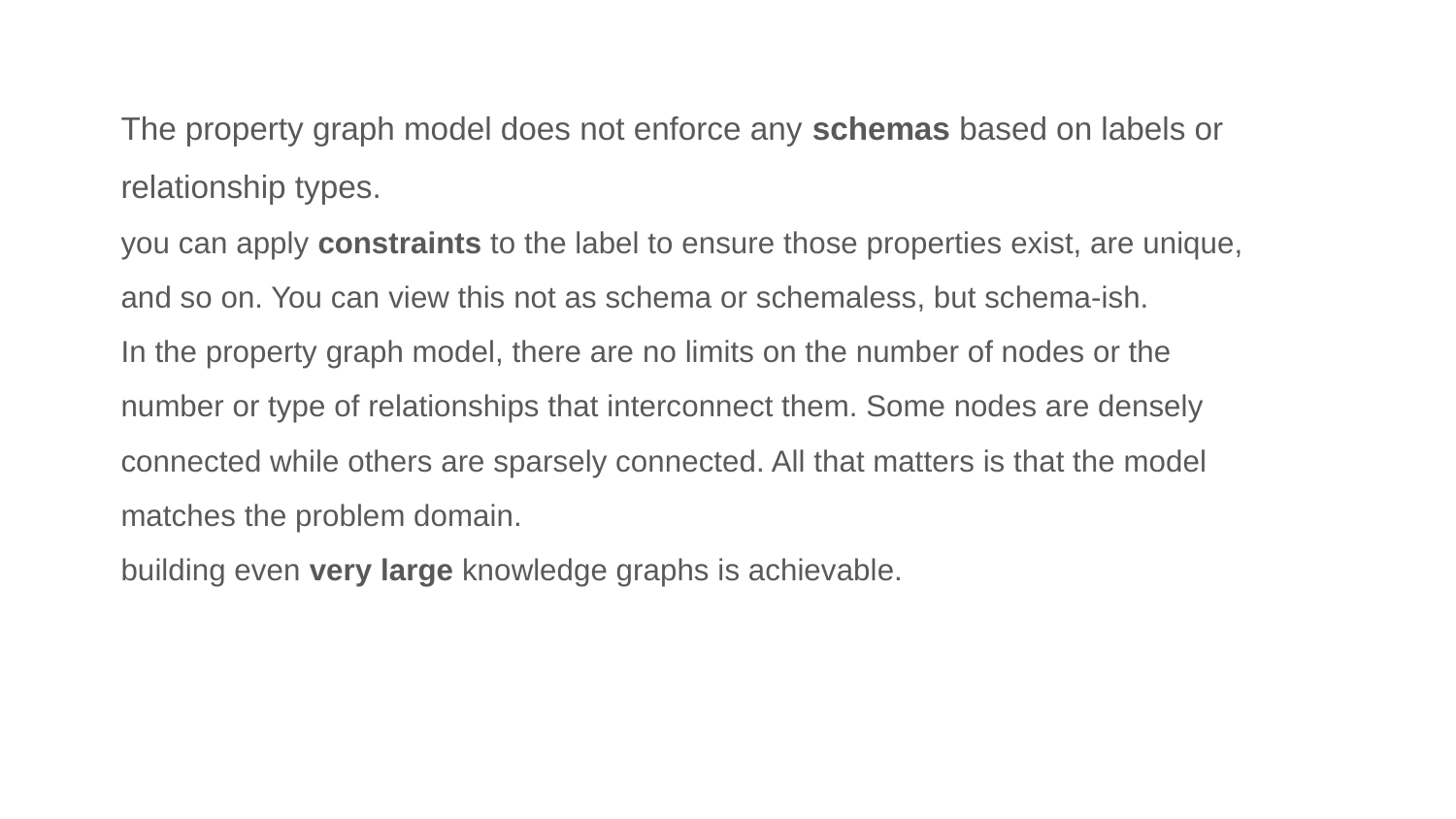

The property graph model does not enforce any schemas based on labels or relationship types.
you can apply constraints to the label to ensure those properties exist, are unique, and so on. You can view this not as schema or schemaless, but schema-ish.
In the property graph model, there are no limits on the number of nodes or the
number or type of relationships that interconnect them. Some nodes are densely
connected while others are sparsely connected. All that matters is that the model
matches the problem domain.
building even very large knowledge graphs is achievable.